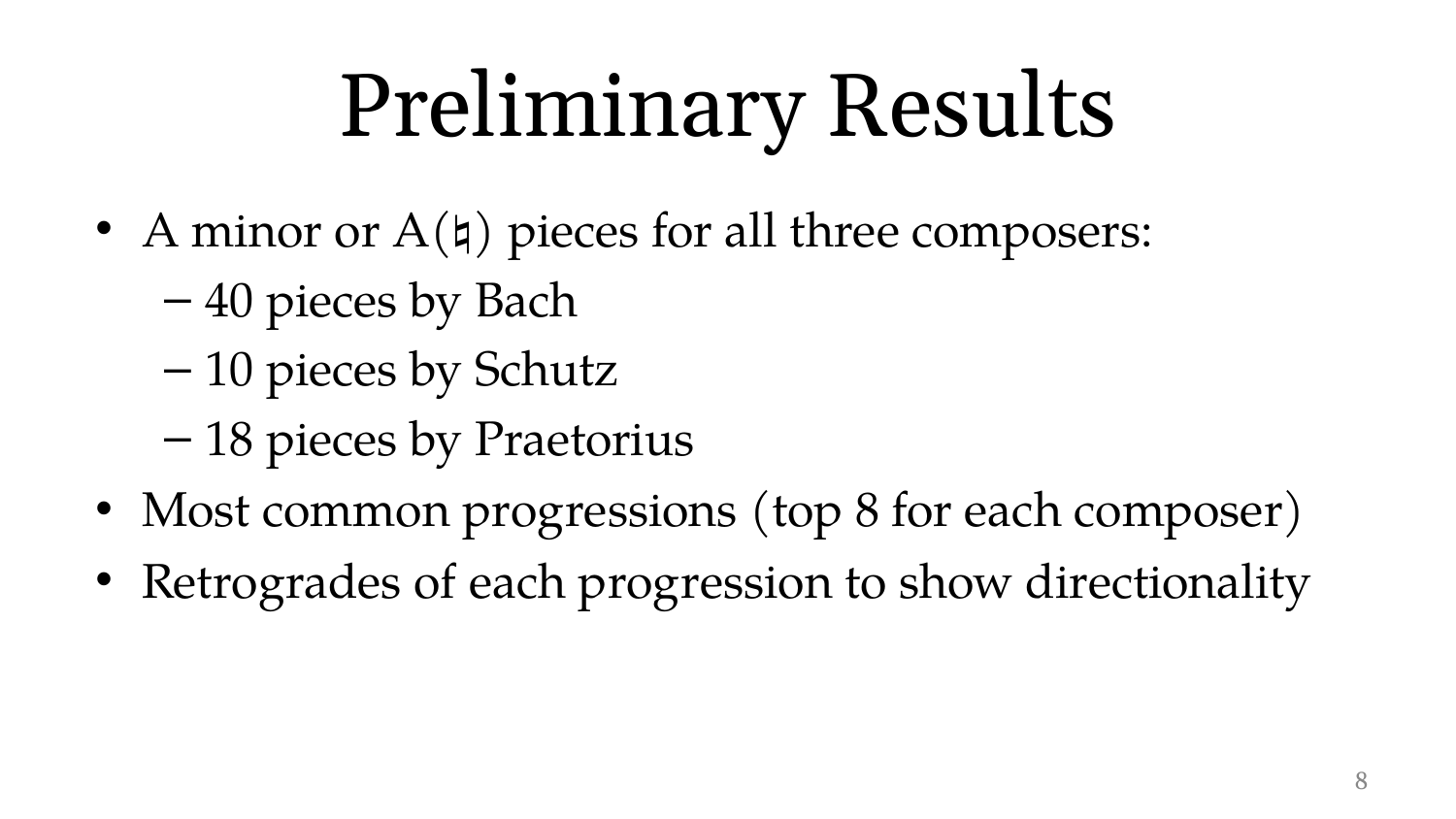

# Preliminary Results
A minor or A(♮) pieces for all three composers:
40 pieces by Bach
10 pieces by Schutz
18 pieces by Praetorius
Most common progressions (top 8 for each composer)
Retrogrades of each progression to show directionality
8